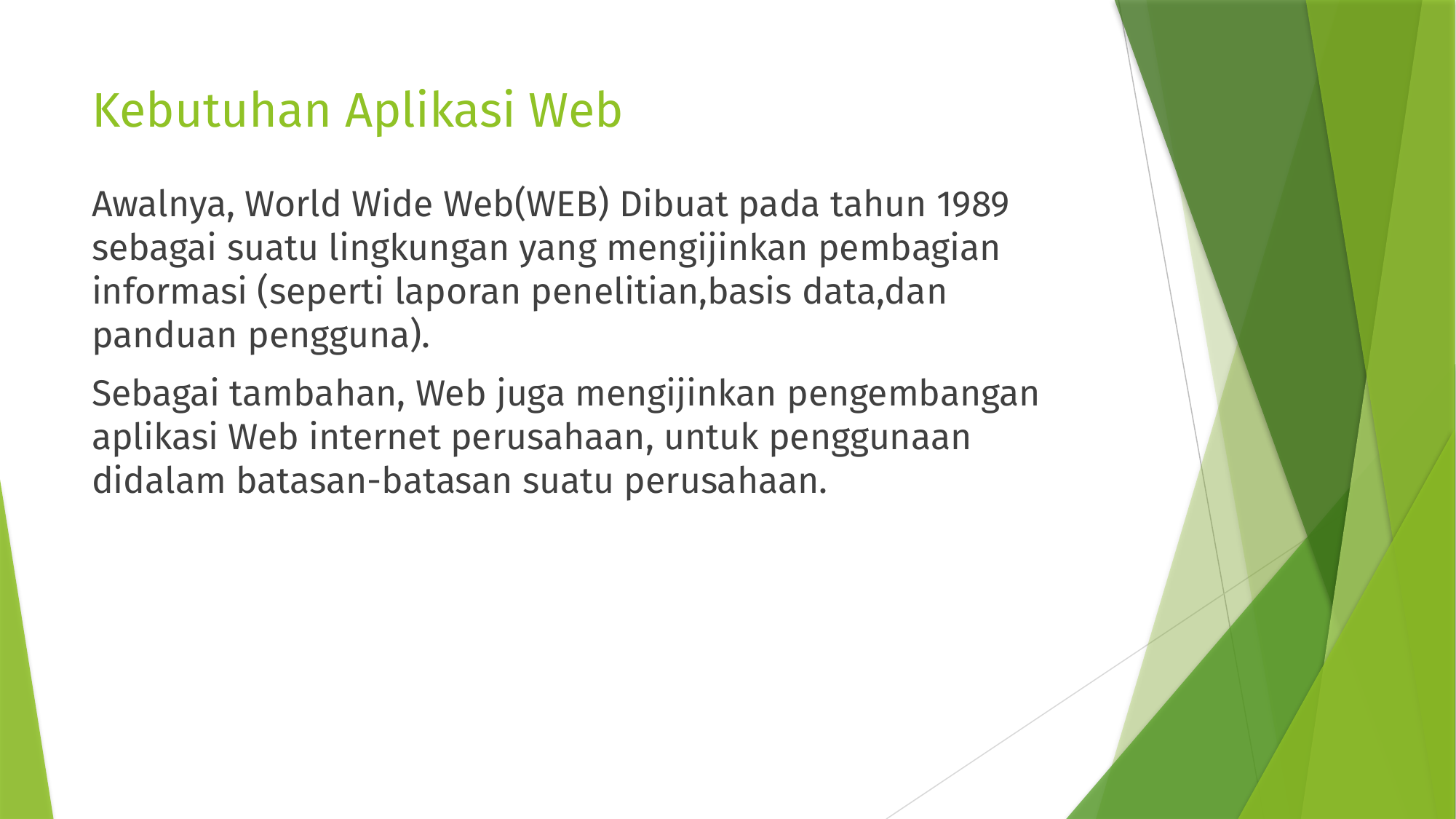

# Kebutuhan Aplikasi Web
Awalnya, World Wide Web(WEB) Dibuat pada tahun 1989 sebagai suatu lingkungan yang mengijinkan pembagian informasi (seperti laporan penelitian,basis data,dan panduan pengguna).
Sebagai tambahan, Web juga mengijinkan pengembangan aplikasi Web internet perusahaan, untuk penggunaan didalam batasan-batasan suatu perusahaan.